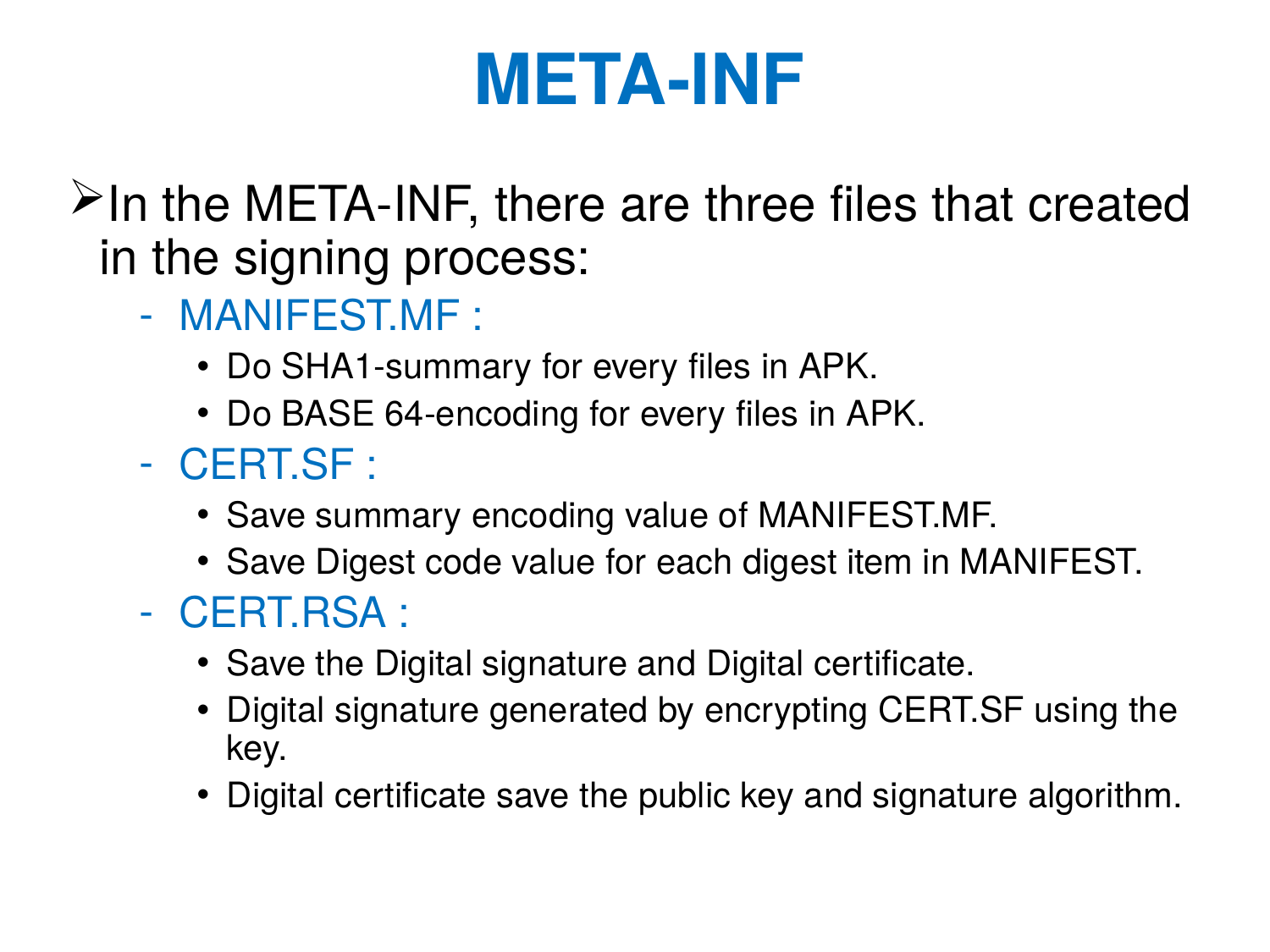

# META-INF
In the META-INF, there are three files that created in the signing process:
MANIFEST.MF :
Do SHA1-summary for every files in APK.
Do BASE 64-encoding for every files in APK.
CERT.SF :
Save summary encoding value of MANIFEST.MF.
Save Digest code value for each digest item in MANIFEST.
CERT.RSA :
Save the Digital signature and Digital certificate.
Digital signature generated by encrypting CERT.SF using the key.
Digital certificate save the public key and signature algorithm.